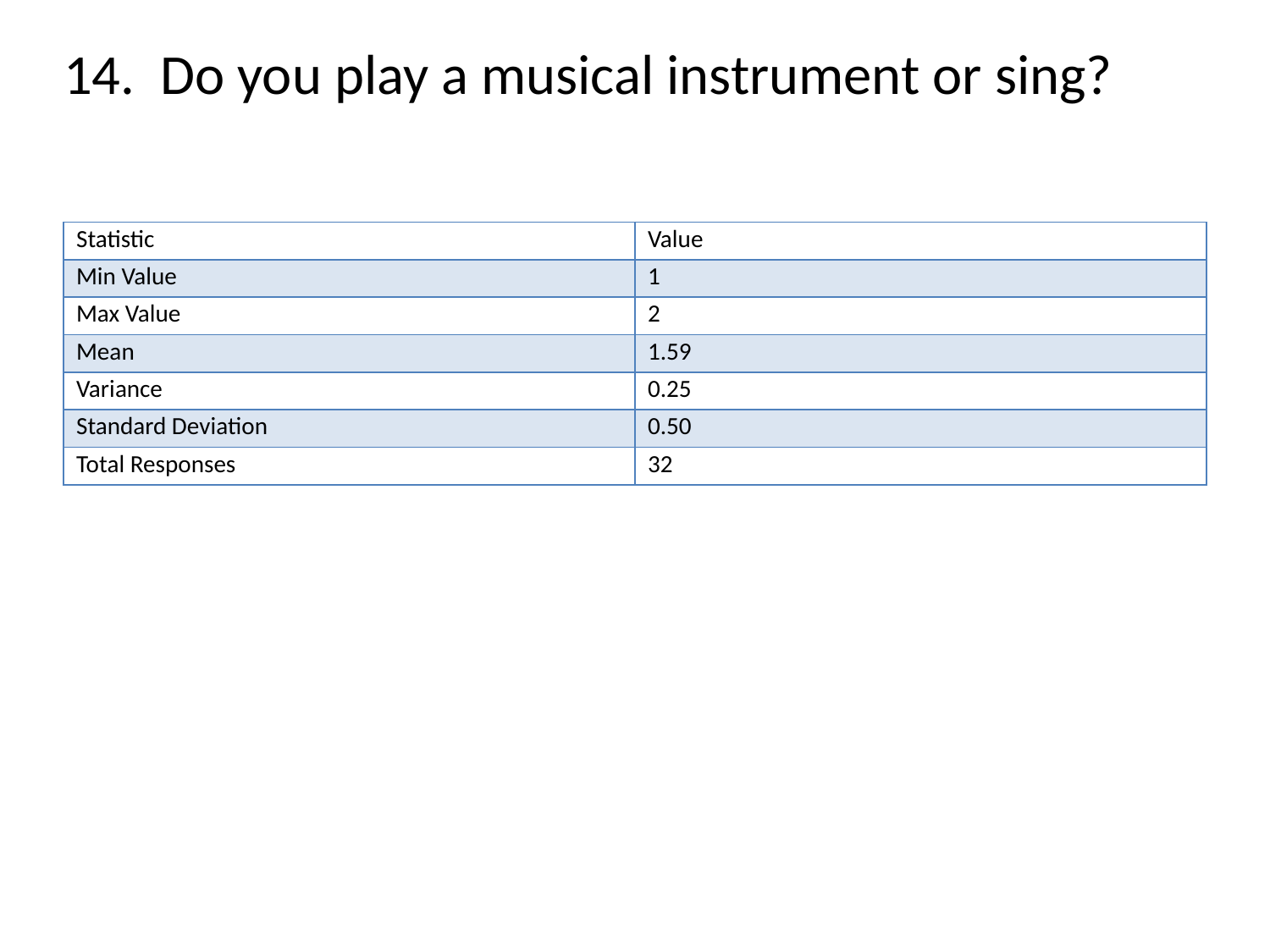

# 14.  Do you play a musical instrument or sing?
| Statistic | Value |
| --- | --- |
| Min Value | 1 |
| Max Value | 2 |
| Mean | 1.59 |
| Variance | 0.25 |
| Standard Deviation | 0.50 |
| Total Responses | 32 |